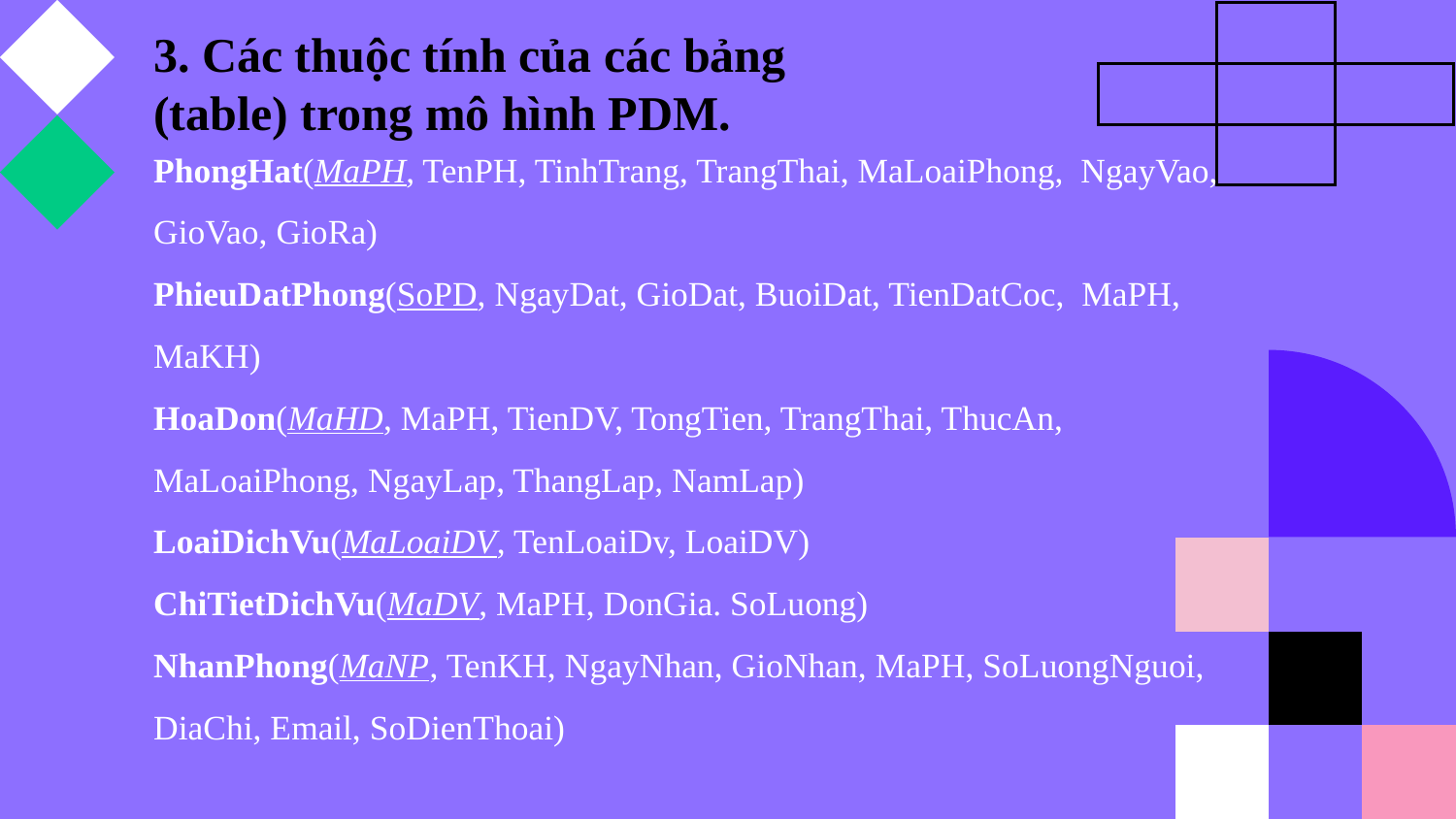

# 3. Các thuộc tính của các bảng (table) trong mô hình PDM.
PhongHat(MaPH, TenPH, TinhTrang, TrangThai, MaLoaiPhong,  NgayVao, GioVao, GioRa)
PhieuDatPhong(SoPD, NgayDat, GioDat, BuoiDat, TienDatCoc,  MaPH, MaKH)
HoaDon(MaHD, MaPH, TienDV, TongTien, TrangThai, ThucAn, MaLoaiPhong, NgayLap, ThangLap, NamLap)
LoaiDichVu(MaLoaiDV, TenLoaiDv, LoaiDV)
ChiTietDichVu(MaDV, MaPH, DonGia. SoLuong)
NhanPhong(MaNP, TenKH, NgayNhan, GioNhan, MaPH, SoLuongNguoi, DiaChi, Email, SoDienThoai)